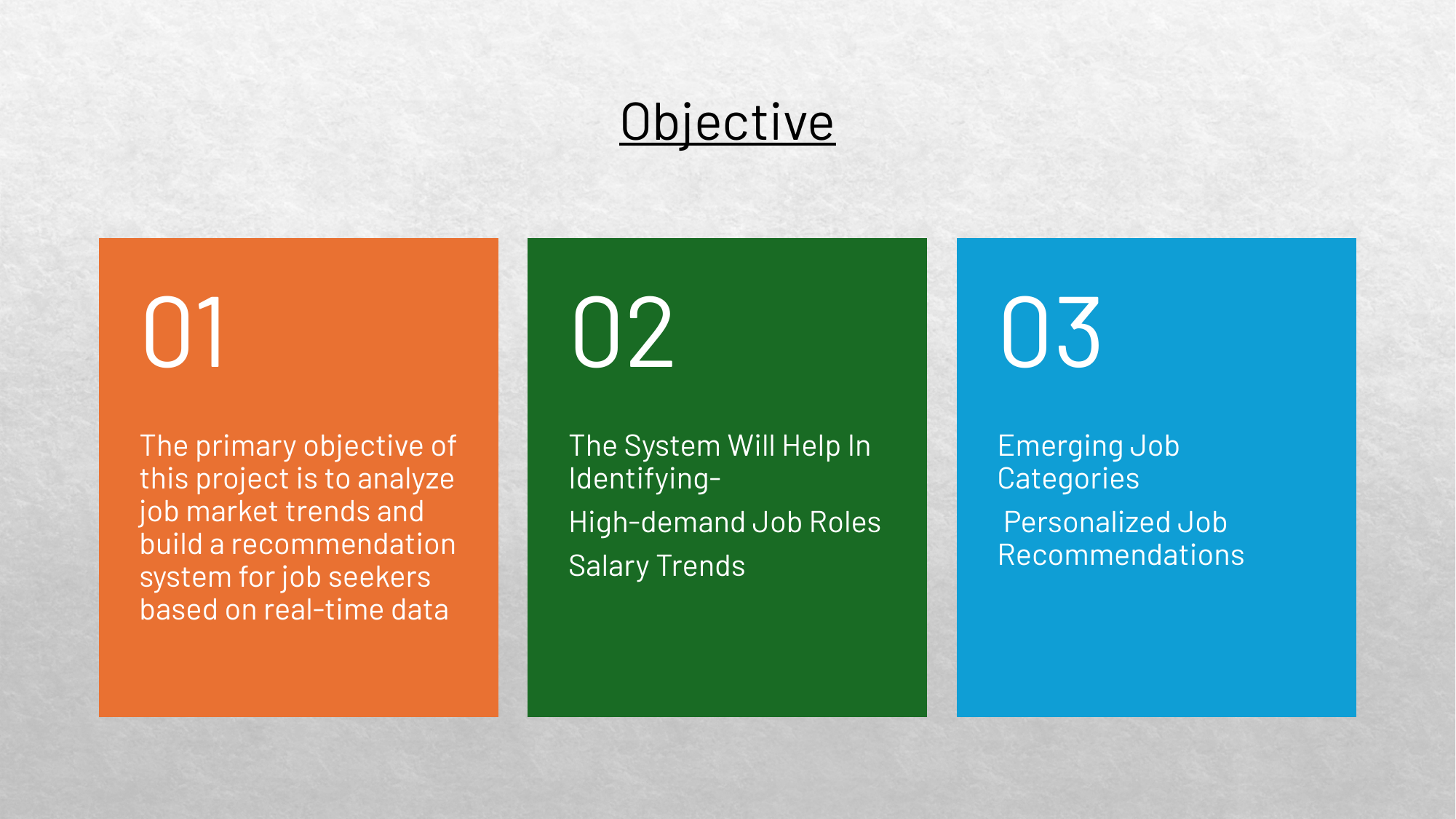

# Objective
The primary objective of this project is to analyze job market trends and build a recommendation system for job seekers based on real-time data
01
The System Will Help In Identifying-
High-demand Job Roles
Salary Trends

02
Emerging Job Categories
 Personalized Job Recommendations
03